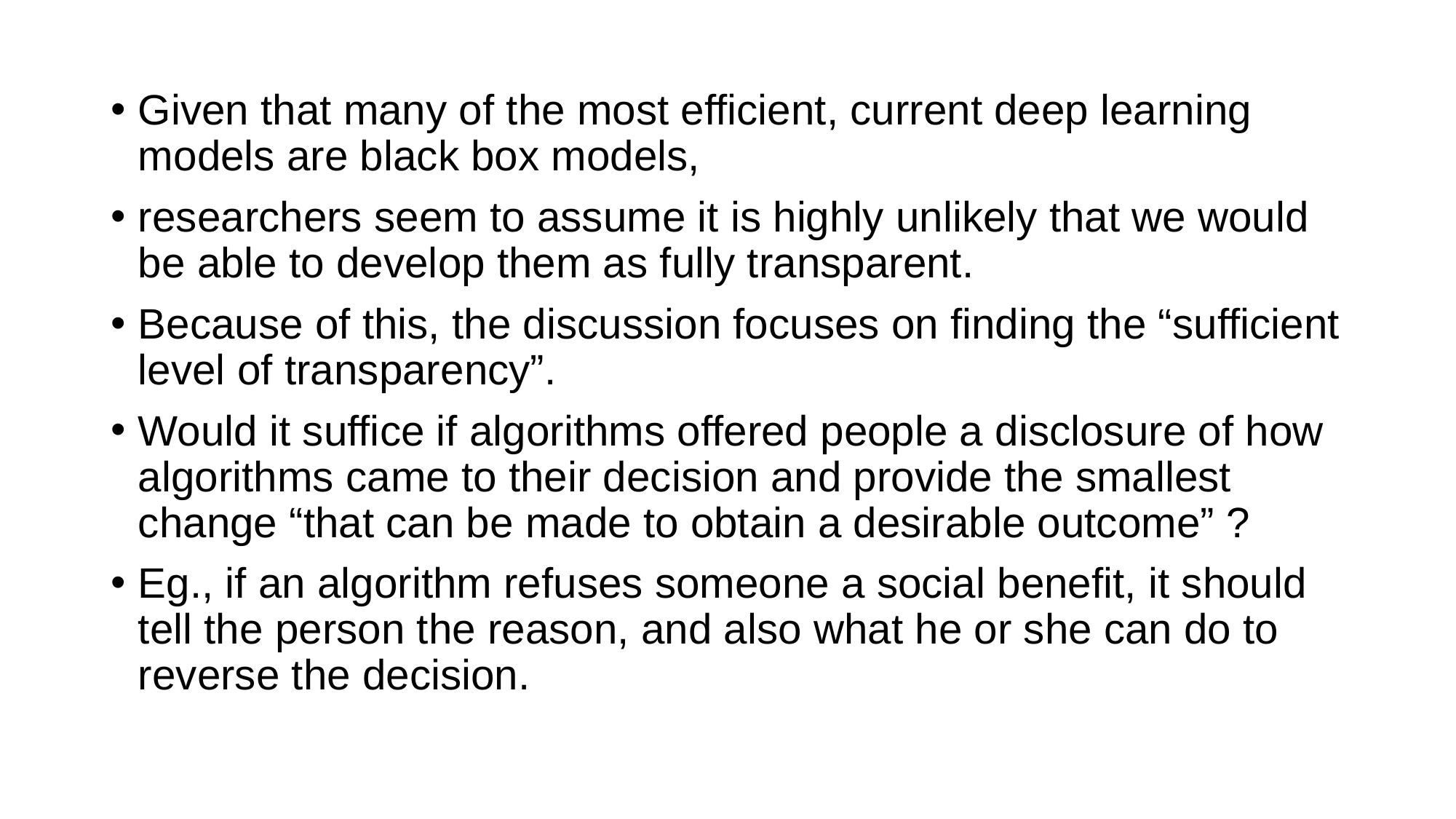

Given that many of the most efficient, current deep learning models are black box models,
researchers seem to assume it is highly unlikely that we would be able to develop them as fully transparent.
Because of this, the discussion focuses on finding the “sufficient level of transparency”.
Would it suffice if algorithms offered people a disclosure of how algorithms came to their decision and provide the smallest change “that can be made to obtain a desirable outcome” ?
Eg., if an algorithm refuses someone a social benefit, it should tell the person the reason, and also what he or she can do to reverse the decision.